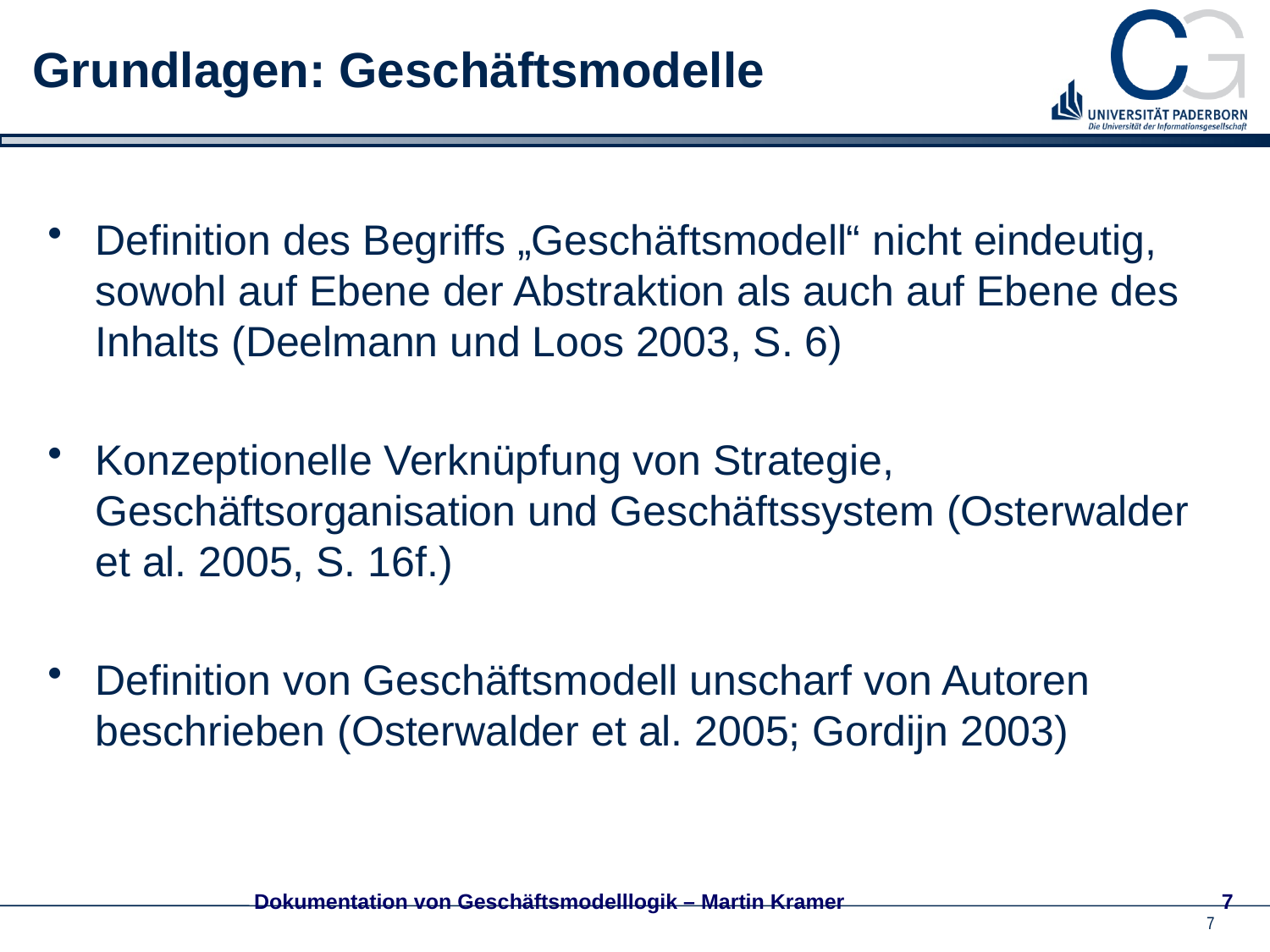

# Grundlagen: Geschäftsmodelle

Definition des Begriffs „Geschäftsmodell“ nicht eindeutig, sowohl auf Ebene der Abstraktion als auch auf Ebene des Inhalts (Deelmann und Loos 2003, S. 6)

Konzeptionelle Verknüpfung von Strategie, Geschäftsorganisation und Geschäftssystem (Osterwalder et al. 2005, S. 16f.)

Definition von Geschäftsmodell unscharf von Autoren beschrieben (Osterwalder et al. 2005; Gordijn 2003)

Dokumentation von Geschäftsmodelllogik – Martin Kramer
7